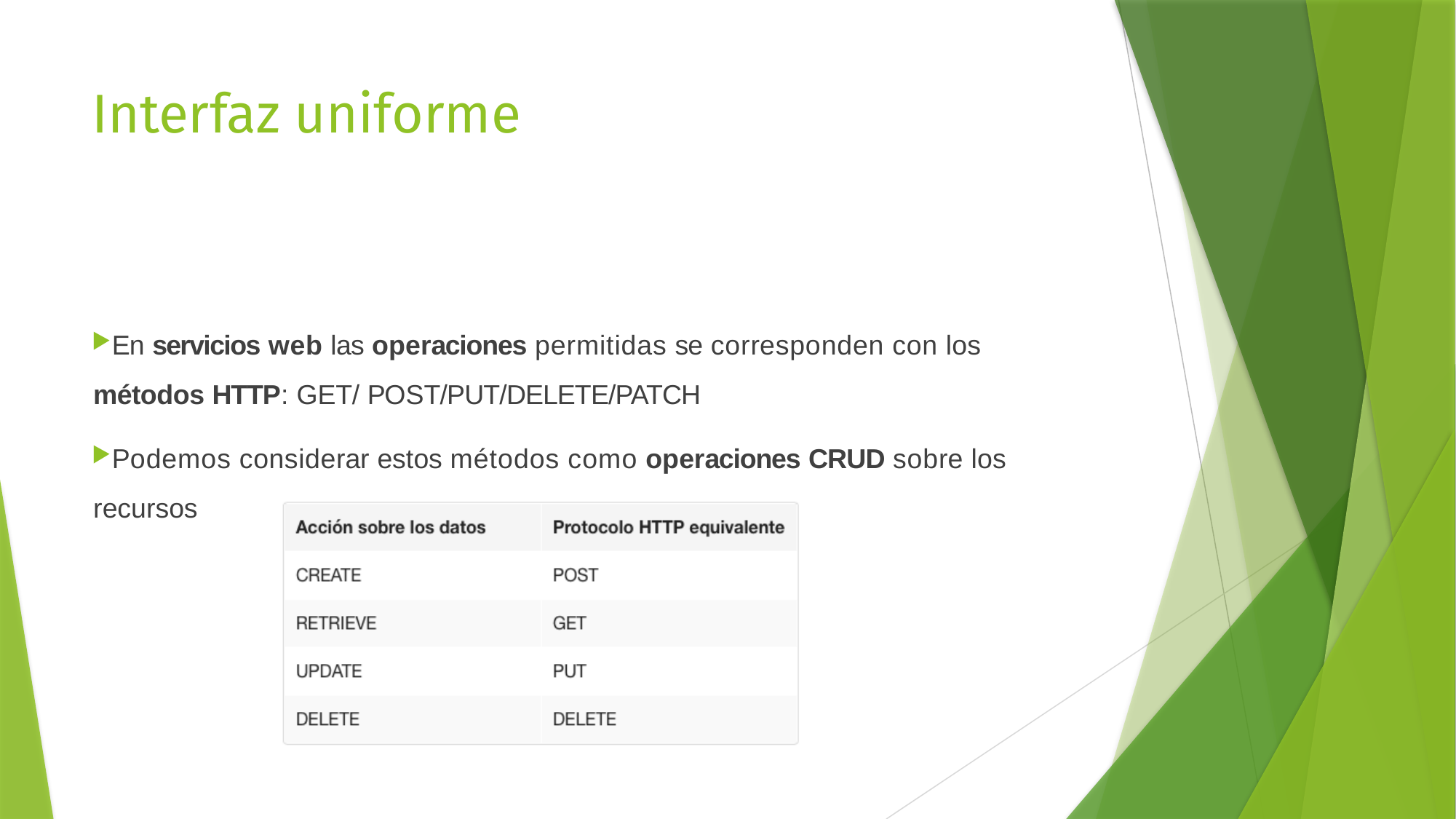

# Interfaz uniforme

En servicios web las operaciones permitidas se corresponden con los métodos HTTP: GET/ POST/PUT/DELETE/PATCH
Podemos considerar estos métodos como operaciones CRUD sobre los recursos